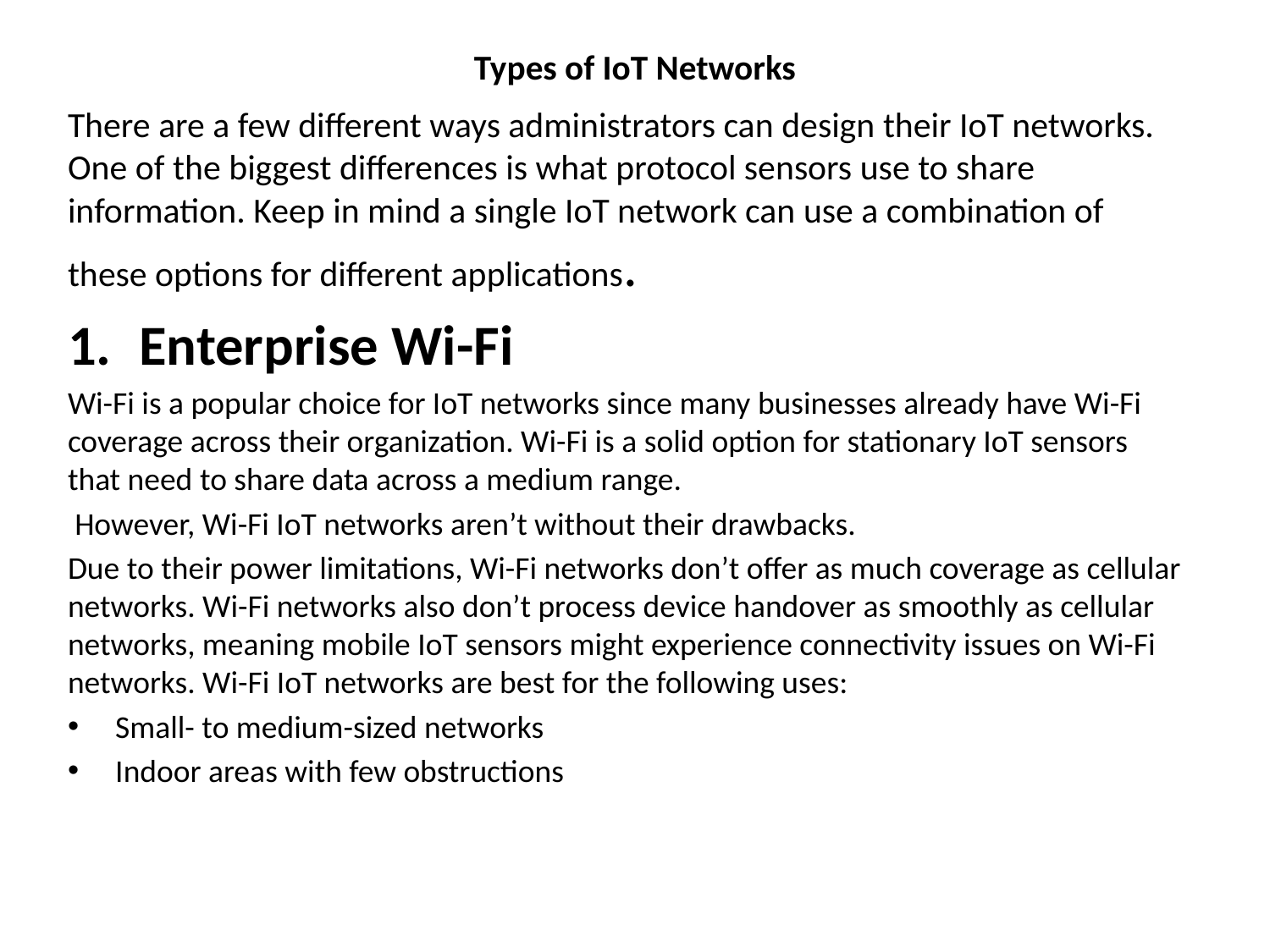

# Types of IoT Networks
There are a few different ways administrators can design their IoT networks. One of the biggest differences is what protocol sensors use to share information. Keep in mind a single IoT network can use a combination of these options for different applications.
Enterprise Wi-Fi
Wi-Fi is a popular choice for IoT networks since many businesses already have Wi-Fi coverage across their organization. Wi-Fi is a solid option for stationary IoT sensors that need to share data across a medium range.
 However, Wi-Fi IoT networks aren’t without their drawbacks.
Due to their power limitations, Wi-Fi networks don’t offer as much coverage as cellular networks. Wi-Fi networks also don’t process device handover as smoothly as cellular networks, meaning mobile IoT sensors might experience connectivity issues on Wi-Fi networks. Wi-Fi IoT networks are best for the following uses:
Small- to medium-sized networks
Indoor areas with few obstructions